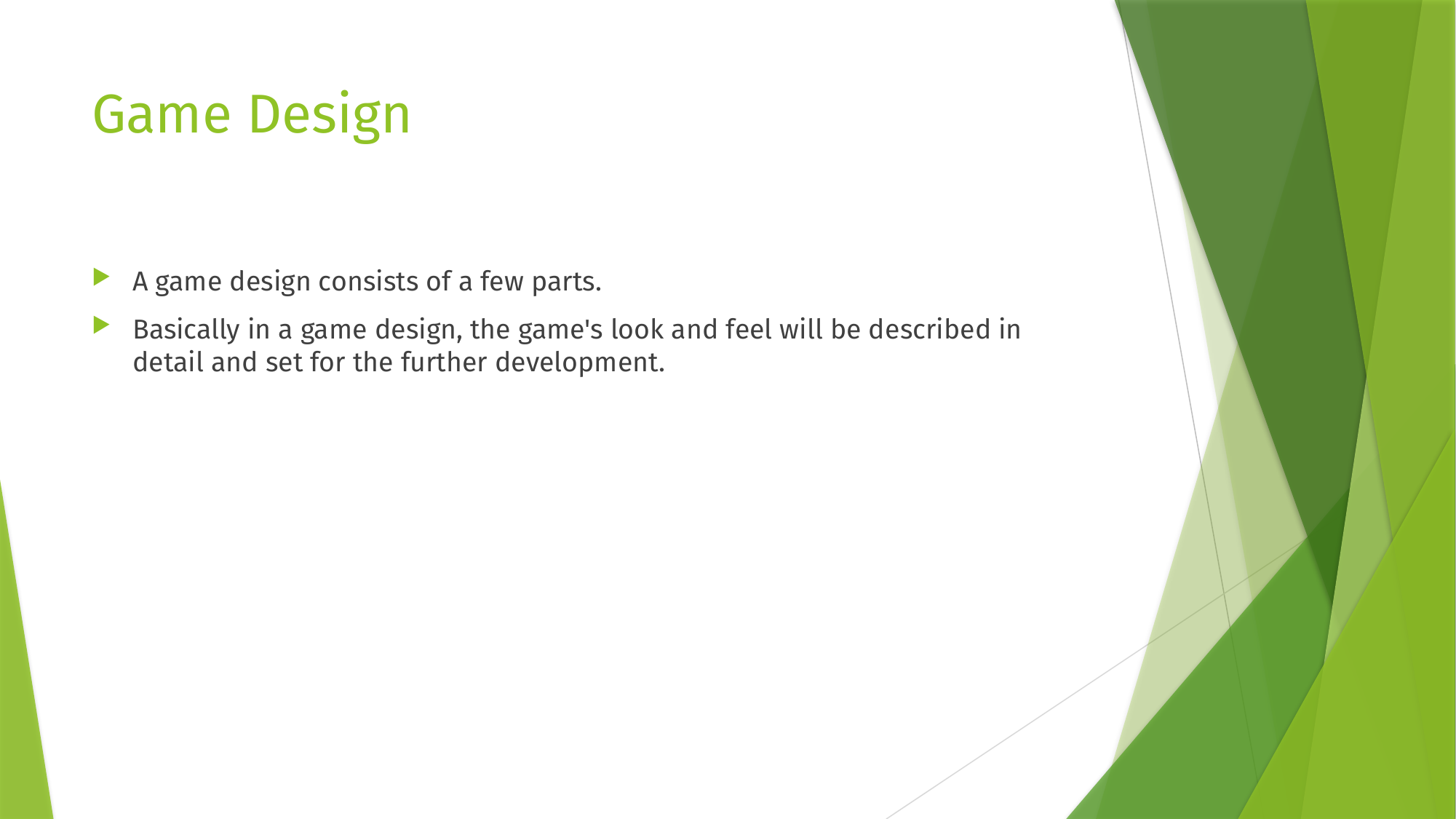

# Game Design
A game design consists of a few parts.
Basically in a game design, the game's look and feel will be described in detail and set for the further development.